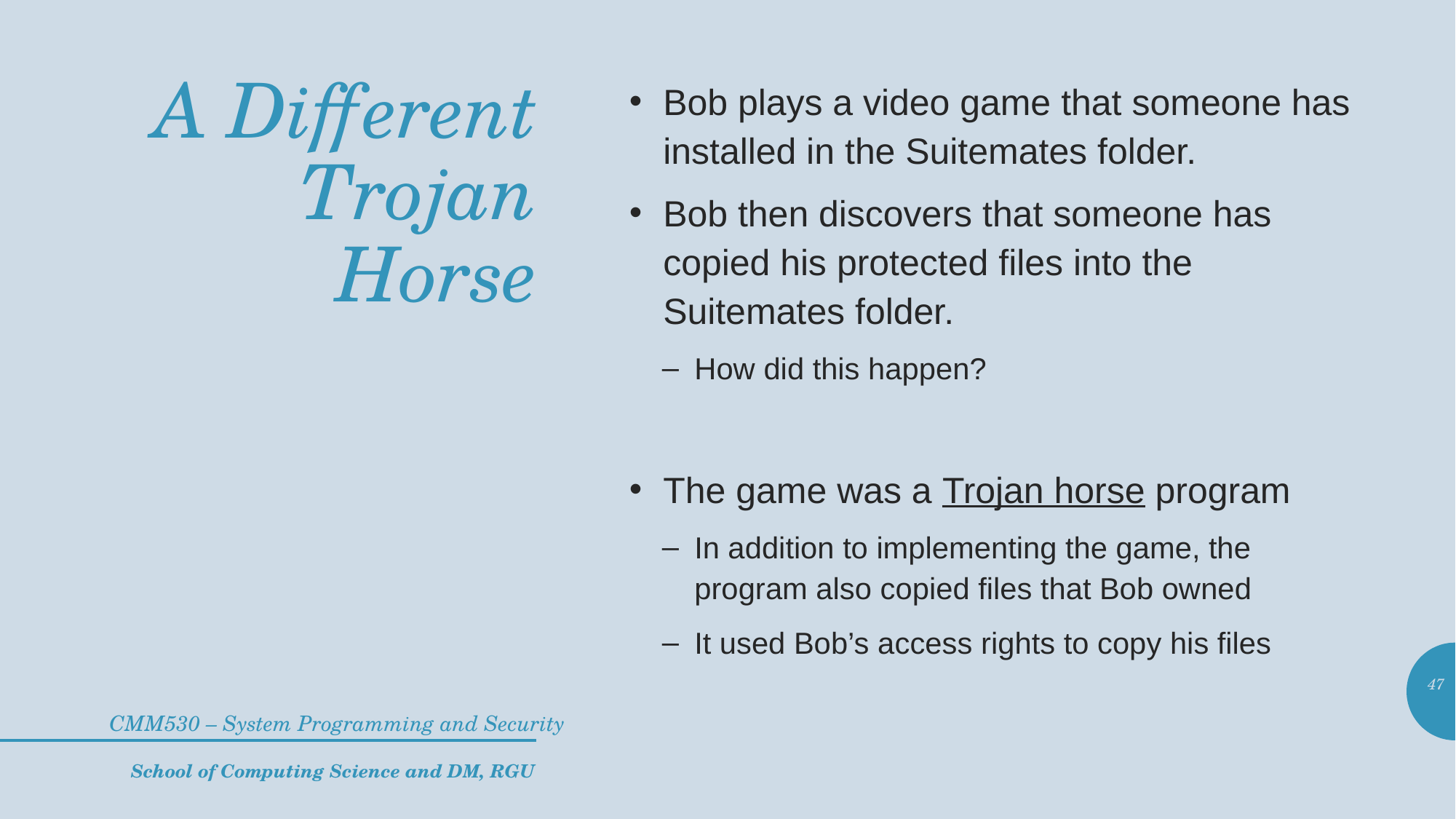

# A Different Trojan Horse
Bob plays a video game that someone has installed in the Suitemates folder.
Bob then discovers that someone has copied his protected files into the Suitemates folder.
How did this happen?

The game was a Trojan horse program
In addition to implementing the game, the program also copied files that Bob owned
It used Bob’s access rights to copy his files

47